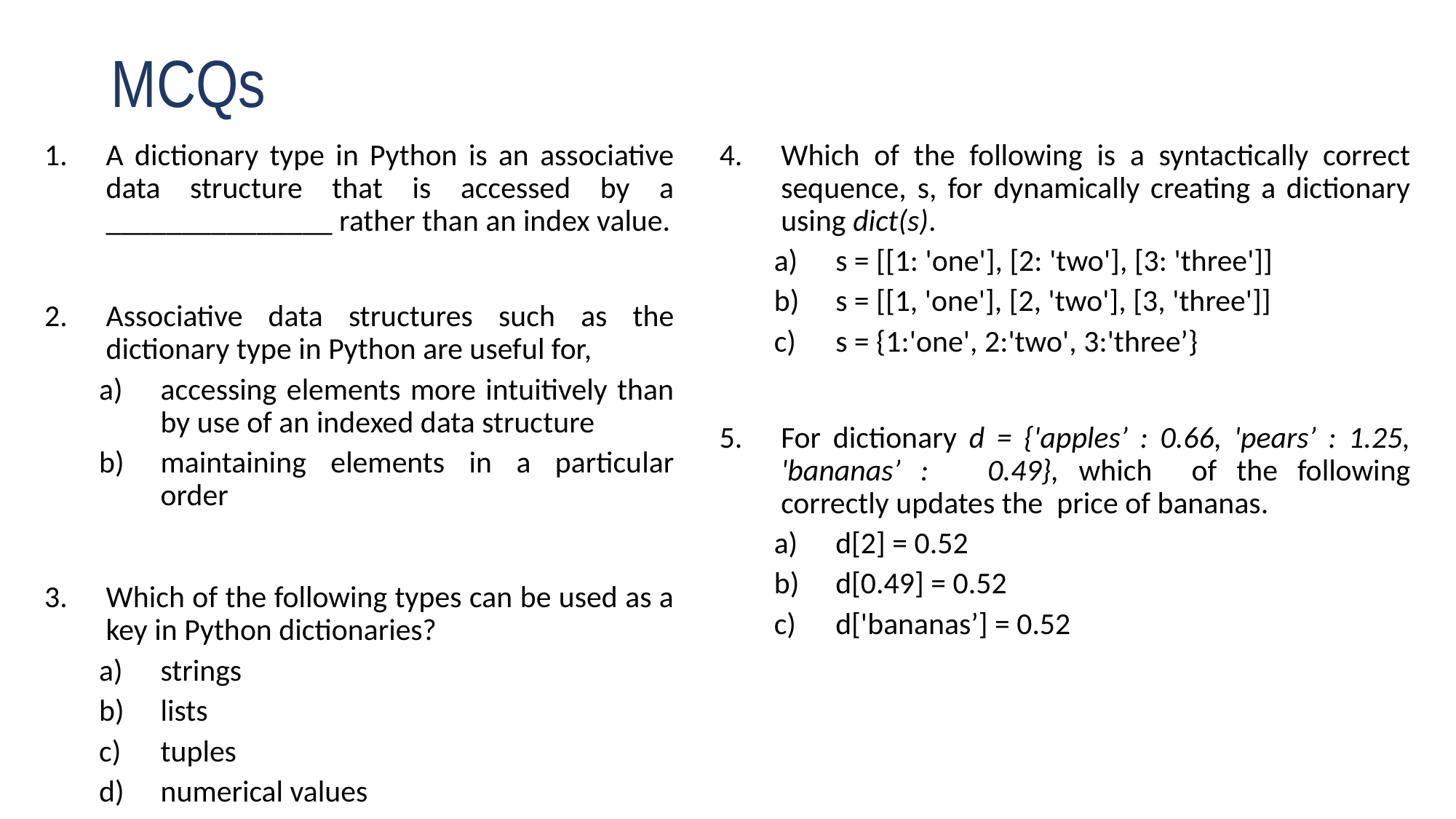

# MCQs
A dictionary type in Python is an associative data structure that is accessed by a _______________ rather than an index value.

Associative data structures such as the dictionary type in Python are useful for,
accessing elements more intuitively than by use of an indexed data structure
maintaining elements in a particular order

Which of the following types can be used as a key in Python dictionaries?
strings
lists
tuples
numerical values
Which of the following is a syntactically correct sequence, s, for dynamically creating a dictionary using dict(s).
s = [[1: 'one'], [2: 'two'], [3: 'three']]
s = [[1, 'one'], [2, 'two'], [3, 'three']]
s = {1:'one', 2:'two', 3:'three’}

For dictionary d = {'apples’ : 0.66, 'pears’ : 1.25, 'bananas’ :   0.49}, which  of the following correctly updates the  price of bananas.
d[2] = 0.52
d[0.49] = 0.52
d['bananas’] = 0.52